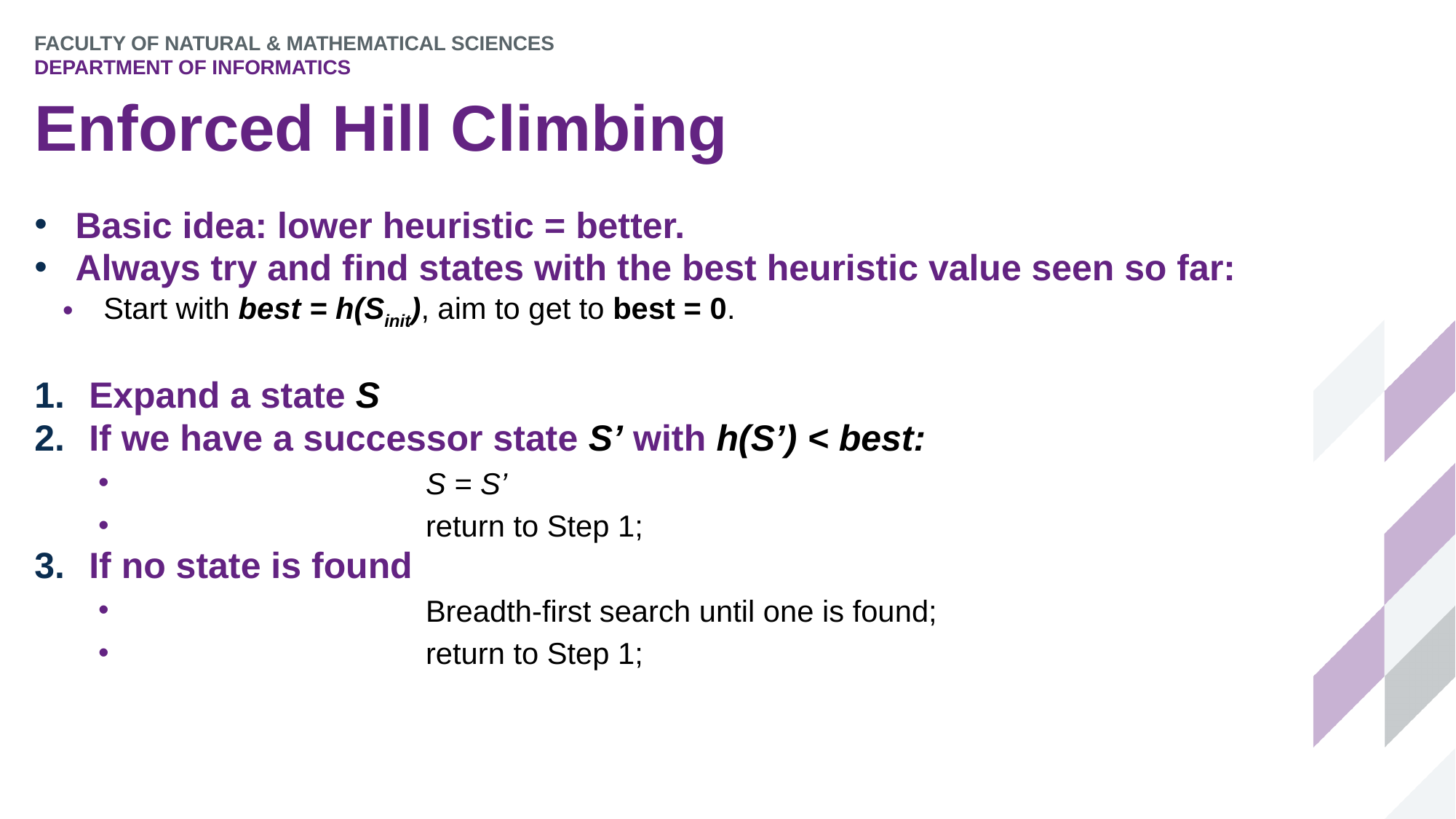

# Enforced Hill Climbing
Basic idea: lower heuristic = better.
Always try and find states with the best heuristic value seen so far:
Start with best = h(Sinit), aim to get to best = 0.

Expand a state S
If we have a successor state S’ with h(S’) < best:
			S = S’
			return to Step 1;
If no state is found
			Breadth-first search until one is found;
			return to Step 1;